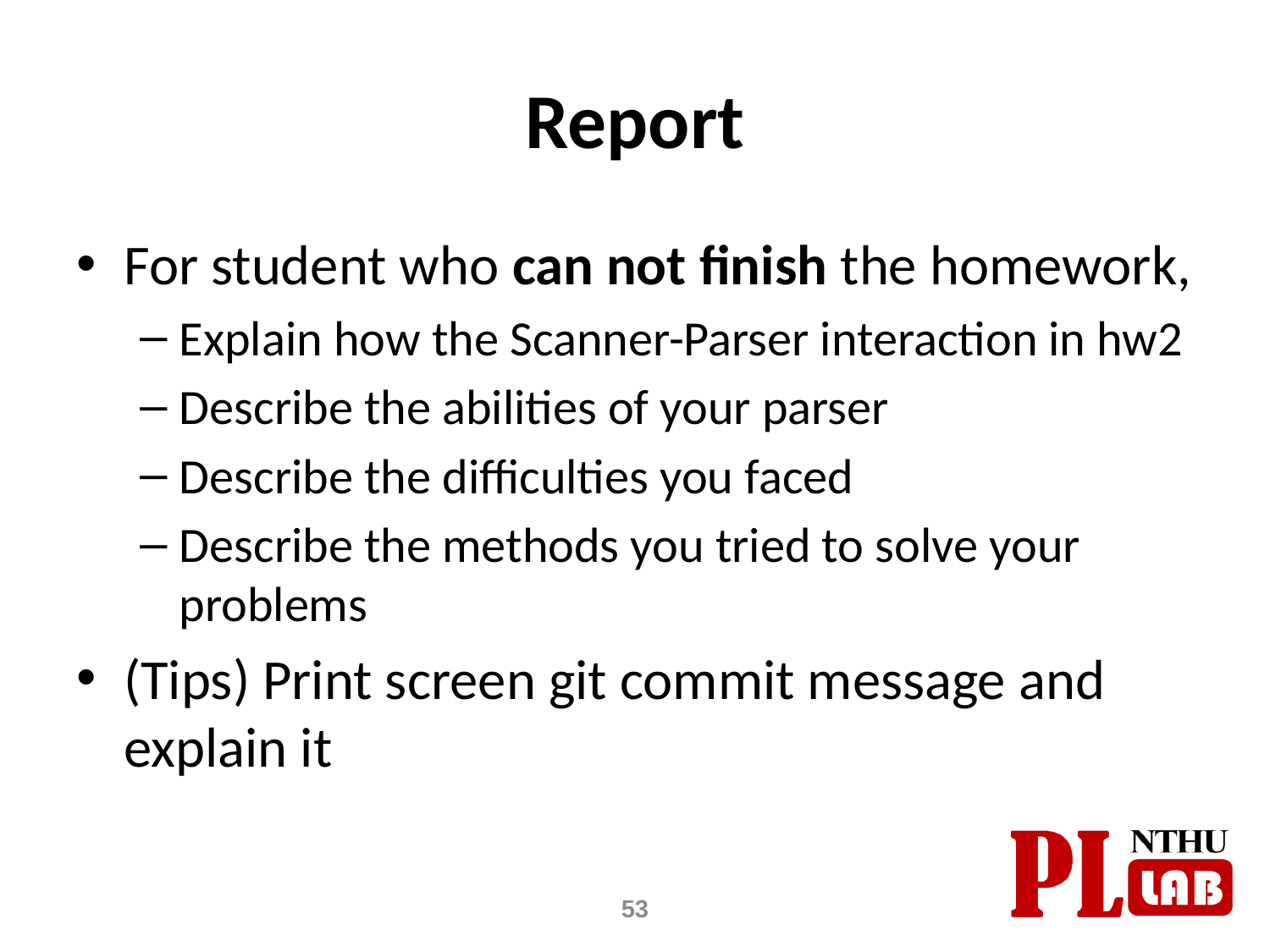

# Report
For student who can not finish the homework,
Explain how the Scanner-Parser interaction in hw2
Describe the abilities of your parser
Describe the difficulties you faced
Describe the methods you tried to solve your problems
(Tips) Print screen git commit message and explain it
53